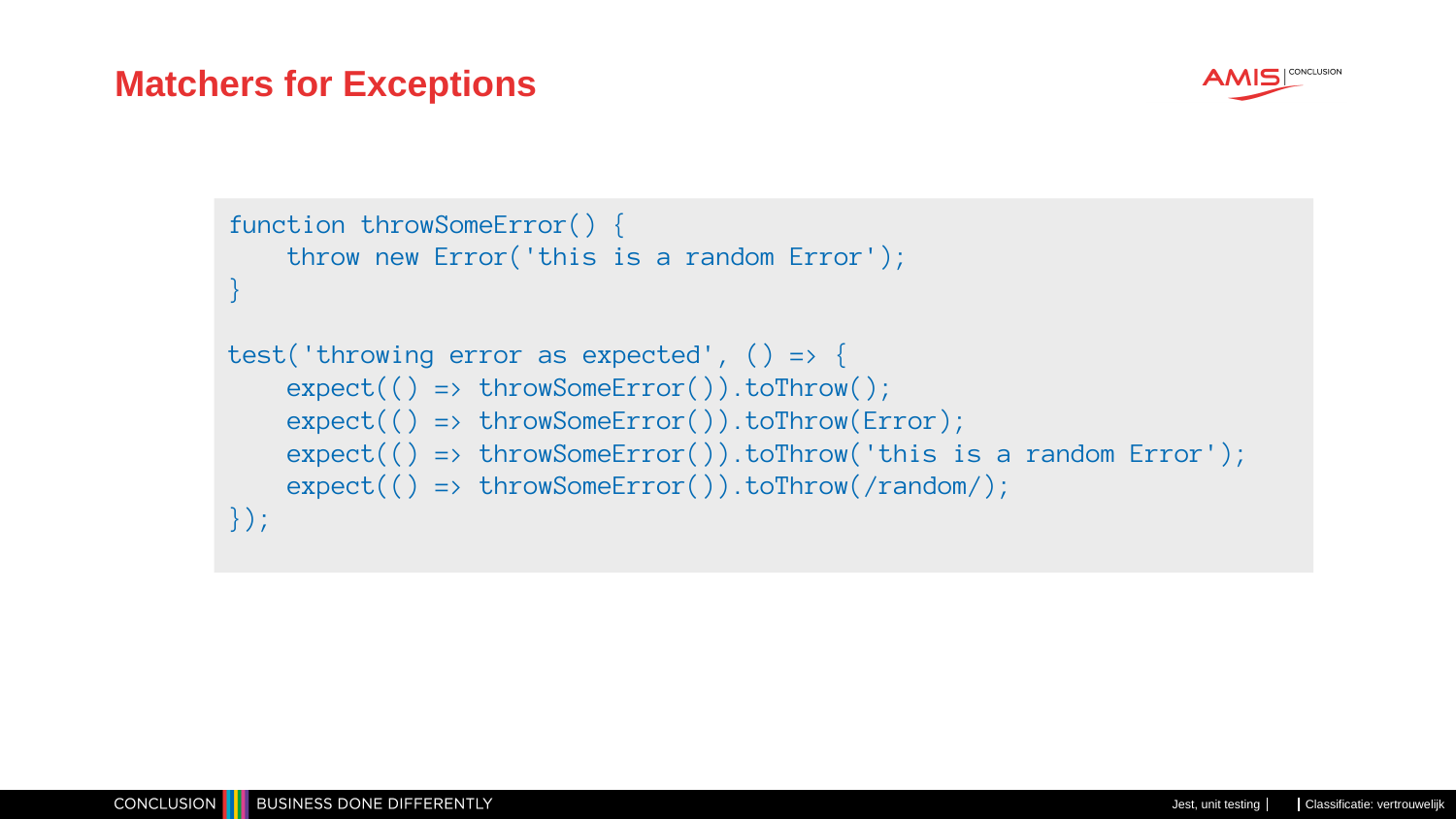

# Matchers for Exceptions
function throwSomeError() {
    throw new Error('this is a random Error');
}
test('throwing error as expected', () => {
    expect(() => throwSomeError()).toThrow();
    expect(() => throwSomeError()).toThrow(Error);
    expect(() => throwSomeError()).toThrow('this is a random Error');
    expect(() => throwSomeError()).toThrow(/random/);
});

Jest, unit testing